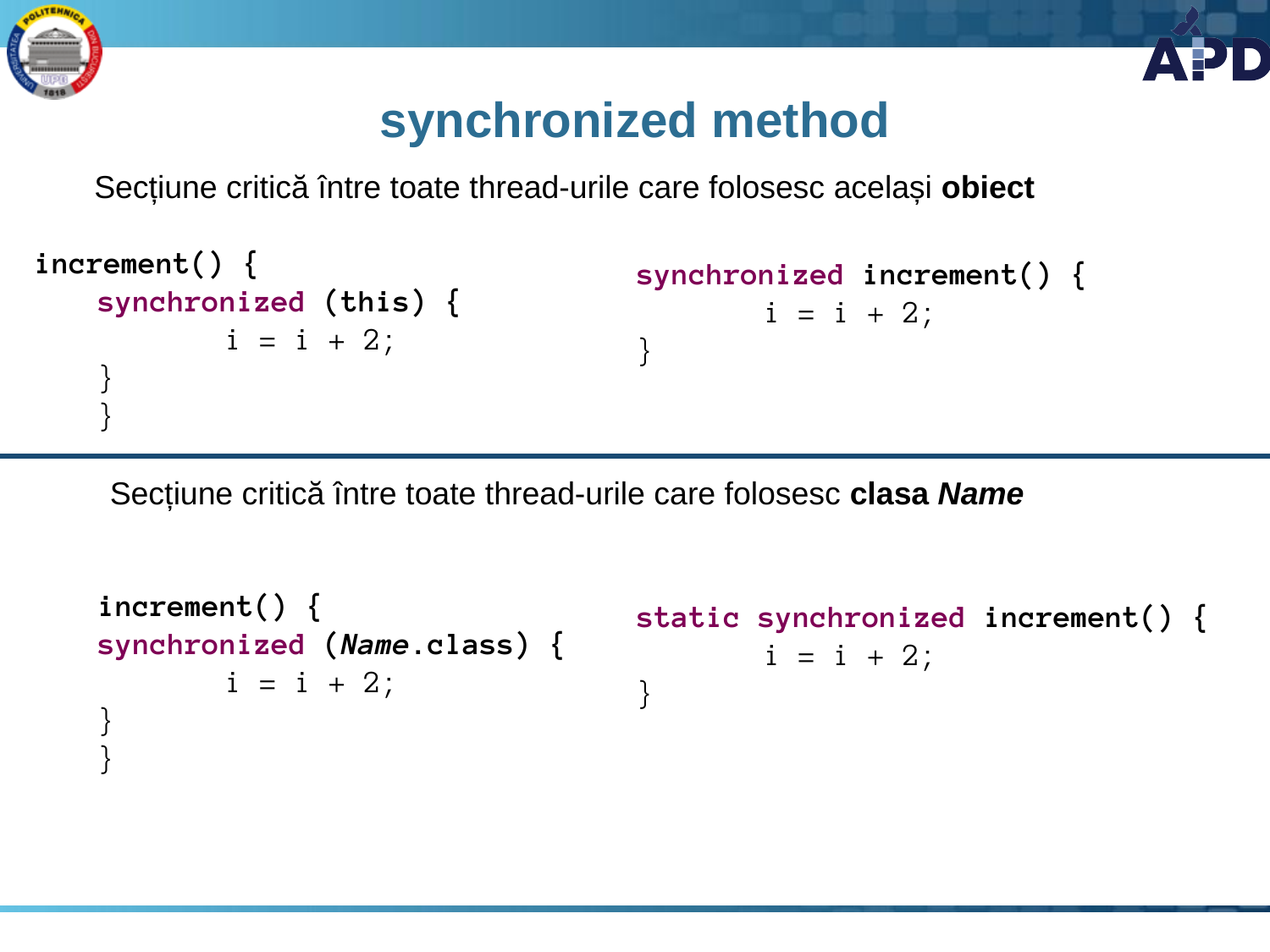

# synchronized method
Secțiune critică între toate thread-urile care folosesc același obiect
increment() {
synchronized (this) {
	i = i + 2;
}
}

increment() {
synchronized (Name.class) {
	i = i + 2;
}
}

synchronized increment() {
	i = i + 2;
}

static synchronized increment() {
	i = i + 2;
}

Secțiune critică între toate thread-urile care folosesc clasa Name